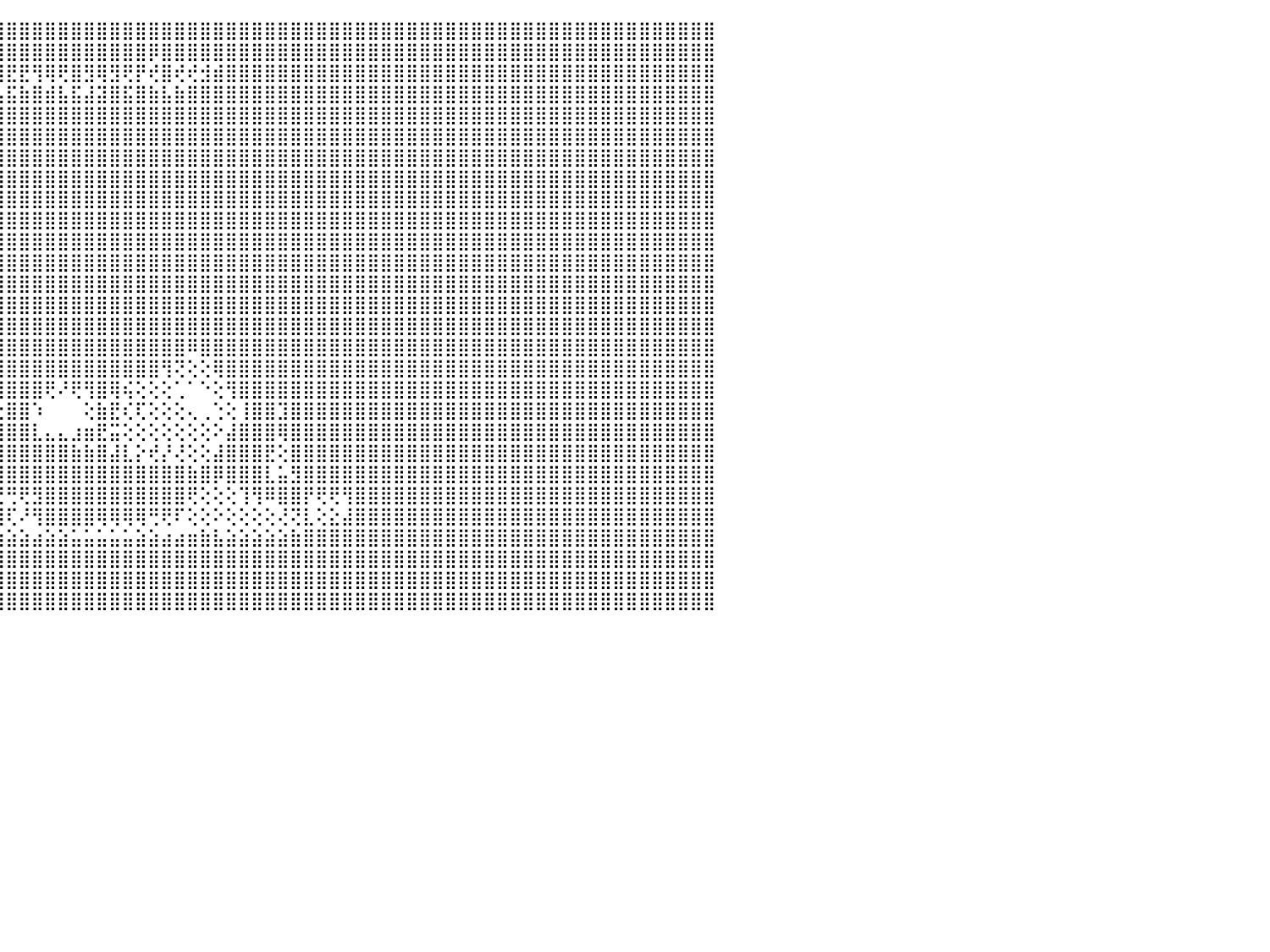

⣿⣿⣿⣿⣿⣿⣿⣿⣿⣿⣿⣿⣿⣿⣿⣿⣿⣿⣿⣿⣿⣿⣿⣿⣿⣿⣿⣿⣿⣿⣿⣿⣿⣿⣿⣿⣿⣿⣿⣿⣿⣿⣿⣿⣿⣿⣿⣿⣿⣿⣿⣿⣿⣿⣿⣿⣿⣿⣿⣿⣿⣿⣿⣿⣿⣿⣿⣿⣿⣿⣿⣿⣿⣿⣿⣿⣿⣿⣿⣿⣿⣿⣿⣿⣿⣿⣿⣿⣿⣿⣿⣿⣿⣿⣿⣿⣿⣿⣿⣿⠀
⣿⣿⣿⣿⣿⣿⣿⣿⣿⣿⣿⣿⣿⣿⣿⣿⣿⣿⣿⣿⣿⣿⣿⣿⣿⣿⣿⣿⣿⣿⣿⣿⣿⣿⣿⣿⣿⣿⣿⢿⣿⣿⣿⣿⣿⣿⣿⣿⣿⣿⣿⣿⣿⣿⣿⣿⡿⣿⣿⣿⣿⣿⣿⣿⣿⣿⣿⣿⣿⣿⣿⣿⣿⣿⣿⣿⣿⣿⣿⣿⣿⣿⣿⣿⣿⣿⣿⣿⣿⣿⣿⣿⣿⣿⣿⣿⣿⣿⣿⣿⠀
⣿⣿⣿⣿⣿⣿⣟⣿⡿⢻⣿⢿⢿⣿⣟⡿⣿⢿⢟⡿⢿⣟⣟⢿⢿⢟⡻⡟⣟⡿⣿⣿⢿⡿⣿⡿⢞⣿⣾⢻⢺⢟⡞⣟⣿⣟⣟⢻⢿⢟⣿⣻⢿⣻⢟⡟⢞⣿⢞⢞⣺⣾⣿⣿⣿⣿⣿⣿⣿⣿⣿⣿⣿⣿⣿⣿⣿⣿⣿⣿⣿⣿⣿⣿⣿⣿⣿⣿⣿⣿⣿⣿⣿⣿⣿⣿⣿⣿⣿⣿⠀
⣿⣿⣿⣿⣿⣿⣴⣿⣷⣾⣯⣮⣵⣷⣽⣵⣿⣼⣿⣯⣧⣿⣿⣿⣿⣾⣽⣷⣿⣵⣿⣽⣿⣯⣿⣷⣵⣿⣧⣿⣼⣾⣯⣾⣧⣯⣷⣿⣾⣧⣯⣼⣽⣿⣯⣿⣷⣧⣷⣿⣿⣿⣿⣿⣿⣿⣿⣿⣿⣿⣿⣿⣿⣿⣿⣿⣿⣿⣿⣿⣿⣿⣿⣿⣿⣿⣿⣿⣿⣿⣿⣿⣿⣿⣿⣿⣿⣿⣿⣿⠀
⣿⣿⣿⣿⣿⣿⣿⣿⣿⣿⣿⣿⣿⣿⣿⣿⣿⣿⣿⣿⣿⣿⣿⣿⣿⣿⣿⣿⣿⣿⣿⣿⣿⣿⣿⣿⣿⣿⣿⣿⣿⣿⣿⣿⣿⣿⣿⣿⣿⣿⣿⣿⣿⣿⣿⣿⣿⣿⣿⣿⣿⣿⣿⣿⣿⣿⣿⣿⣿⣿⣿⣿⣿⣿⣿⣿⣿⣿⣿⣿⣿⣿⣿⣿⣿⣿⣿⣿⣿⣿⣿⣿⣿⣿⣿⣿⣿⣿⣿⣿⠀
⣿⣿⣿⣿⣿⣿⣿⣿⣿⣿⣿⣿⣿⣿⣿⣿⣿⣿⣿⣿⣿⣿⣿⣿⣿⣿⣿⣿⣿⣿⣿⣿⣿⣿⣿⣿⣿⣿⣿⣿⣿⣿⣿⣿⣿⣿⣿⣿⣿⣿⣿⣿⣿⣿⣿⣿⣿⣿⣿⣿⣿⣿⣿⣿⣿⣿⣿⣿⣿⣿⣿⣿⣿⣿⣿⣿⣿⣿⣿⣿⣿⣿⣿⣿⣿⣿⣿⣿⣿⣿⣿⣿⣿⣿⣿⣿⣿⣿⣿⣿⠀
⣿⣿⣿⣿⣿⣿⣿⣿⣿⣿⣿⣿⣿⣿⣿⣿⣿⣿⣿⣿⣿⣿⣿⣿⣿⣿⣿⣿⣿⣿⣿⣿⣿⣿⣿⣿⣿⣿⣿⣿⣿⣿⣿⣿⣿⣿⣿⣿⣿⣿⣿⣿⣿⣿⣿⣿⣿⣿⣿⣿⣿⣿⣿⣿⣿⣿⣿⣿⣿⣿⣿⣿⣿⣿⣿⣿⣿⣿⣿⣿⣿⣿⣿⣿⣿⣿⣿⣿⣿⣿⣿⣿⣿⣿⣿⣿⣿⣿⣿⣿⠀
⣿⣿⣿⣿⣿⣿⣿⣿⣿⣿⣿⣿⣿⣿⣿⣿⣿⣿⣿⣿⣿⣿⣿⣿⣿⣿⣿⣿⣿⣿⣿⣿⣿⣿⣿⣿⣿⣿⣿⣿⣿⣿⣿⣿⣿⣿⣿⣿⣿⣿⣿⣿⣿⣿⣿⣿⣿⣿⣿⣿⣿⣿⣿⣿⣿⣿⣿⣿⣿⣿⣿⣿⣿⣿⣿⣿⣿⣿⣿⣿⣿⣿⣿⣿⣿⣿⣿⣿⣿⣿⣿⣿⣿⣿⣿⣿⣿⣿⣿⣿⠀
⣿⣿⣿⣿⣿⣿⣿⣿⣿⣿⣿⣿⣿⣿⣿⣿⣿⣿⣿⣿⣿⣿⣿⣿⣿⣿⣿⣿⣿⣿⣿⣿⣿⣿⣿⣿⣿⣿⣿⣿⣿⣿⣿⣿⣿⣿⣿⣿⣿⣿⣿⣿⣿⣿⣿⣿⣿⣿⣿⣿⣿⣿⣿⣿⣿⣿⣿⣿⣿⣿⣿⣿⣿⣿⣿⣿⣿⣿⣿⣿⣿⣿⣿⣿⣿⣿⣿⣿⣿⣿⣿⣿⣿⣿⣿⣿⣿⣿⣿⣿⠀
⣿⣿⣿⣿⣿⣿⣿⣿⣿⣿⣿⣿⣿⣿⣿⣿⣿⣿⣿⣿⣿⣿⣿⣿⣿⣿⣿⣿⣿⣿⣿⣿⣿⣿⣿⣿⣿⣿⣿⣿⣿⣿⣿⣿⣿⣿⣿⣿⣿⣿⣿⣿⣿⣿⣿⣿⣿⣿⣿⣿⣿⣿⣿⣿⣿⣿⣿⣿⣿⣿⣿⣿⣿⣿⣿⣿⣿⣿⣿⣿⣿⣿⣿⣿⣿⣿⣿⣿⣿⣿⣿⣿⣿⣿⣿⣿⣿⣿⣿⣿⠀
⣿⣿⣿⣿⣿⣿⣿⣿⣿⣿⣿⣿⣿⣿⣿⣿⣿⣿⣿⣿⣿⣿⣿⣿⣿⣿⣿⣿⣿⣿⣿⣿⣿⣿⣿⣿⣿⣿⣿⣿⣿⣿⣿⣿⣿⣿⣿⣿⣿⣿⣿⣿⣿⣿⣿⣿⣿⣿⣿⣿⣿⣿⣿⣿⣿⣿⣿⣿⣿⣿⣿⣿⣿⣿⣿⣿⣿⣿⣿⣿⣿⣿⣿⣿⣿⣿⣿⣿⣿⣿⣿⣿⣿⣿⣿⣿⣿⣿⣿⣿⠀
⣿⣿⣿⣿⣿⣿⣿⣿⣿⣿⣿⣿⣿⣿⣿⣿⣿⣿⣿⣿⣿⣿⣿⣿⣿⣿⣿⣿⣿⣿⣿⣿⣿⣿⣿⣿⣿⣿⣿⣿⣿⣿⣿⣿⣿⣿⣿⣿⣿⣿⣿⣿⣿⣿⣿⣿⣿⣿⣿⣿⣿⣿⣿⣿⣿⣿⣿⣿⣿⣿⣿⣿⣿⣿⣿⣿⣿⣿⣿⣿⣿⣿⣿⣿⣿⣿⣿⣿⣿⣿⣿⣿⣿⣿⣿⣿⣿⣿⣿⣿⠀
⣿⣿⣿⣿⣿⣿⣿⣿⣿⣿⣿⣿⣿⣿⣿⣿⣿⣿⣿⣿⣿⣿⣿⣿⣿⣿⣿⣿⣿⣿⣿⣿⣿⣿⣿⣿⣿⣿⣿⣿⣿⣿⣿⣿⣿⣿⣿⣿⣿⣿⣿⣿⣿⣿⣿⣿⣿⣿⣿⣿⣿⣿⣿⣿⣿⣿⣿⣿⣿⣿⣿⣿⣿⣿⣿⣿⣿⣿⣿⣿⣿⣿⣿⣿⣿⣿⣿⣿⣿⣿⣿⣿⣿⣿⣿⣿⣿⣿⣿⣿⠀
⣿⣿⣿⣿⣿⣿⣿⣿⣿⣿⣿⣿⣿⣿⣿⣿⣿⣿⣿⣿⣿⣿⣿⣿⣿⣿⣿⣿⣿⡿⢝⣝⢻⣿⣿⣿⣿⣿⣿⣿⣿⣿⣿⣿⣿⣿⣿⣿⣿⣿⣿⣿⣿⣿⣿⣿⣿⣿⣿⣿⣿⣿⣿⣿⣿⣿⣿⣿⣿⣿⣿⣿⣿⣿⣿⣿⣿⣿⣿⣿⣿⣿⣿⣿⣿⣿⣿⣿⣿⣿⣿⣿⣿⣿⣿⣿⣿⣿⣿⣿⠀
⣿⣿⣿⣿⣿⣿⣿⣿⣿⣿⣿⣿⣿⣿⣿⣿⣿⣿⣿⣿⣿⣿⣿⣿⣿⣿⣿⣿⣿⡇⢸⡟⣿⣿⣿⣿⣿⣿⣿⣿⣿⣿⣿⣿⣿⣿⣿⣿⣿⣿⣿⣿⣿⣿⣿⣿⣿⣿⣿⣿⣿⣿⣿⣿⣿⣿⣿⣿⣿⣿⣿⣿⣿⣿⣿⣿⣿⣿⣿⣿⣿⣿⣿⣿⣿⣿⣿⣿⣿⣿⣿⣿⣿⣿⣿⣿⣿⣿⣿⣿⠀
⣿⣿⣿⣿⣿⣿⣿⣿⣿⣿⣿⣿⣿⣿⣿⣿⣿⣿⣿⣿⣿⣿⣿⣿⣿⣿⣿⣿⡿⠃⠘⢷⡎⠙⢿⣿⣿⣿⣿⣿⣿⣿⣿⣿⣿⣿⣿⣿⣿⣿⣿⣿⣿⣿⣿⣿⣿⣿⣿⠿⣿⣿⣿⣿⣿⣿⣿⣿⣿⣿⣿⣿⣿⣿⣿⣿⣿⣿⣿⣿⣿⣿⣿⣿⣿⣿⣿⣿⣿⣿⣿⣿⣿⣿⣿⣿⣿⣿⣿⣿⠀
⣿⣿⣿⣿⣿⣿⣿⣿⣿⣿⣿⣿⣿⣿⣿⣿⣿⣿⣿⣿⣿⣿⣿⣿⣿⣿⣿⡿⠀⠀⠀⠁⠇⣄⠈⢻⣿⣿⡿⢿⢿⣿⣿⣿⣿⣿⣿⣿⣿⣿⣿⣿⣿⣿⣿⣿⣿⢻⢝⢕⢕⢿⣿⣿⣿⣿⣿⣿⣿⣿⣿⣿⣿⣿⣿⣿⣿⣿⣿⣿⣿⣿⣿⣿⣿⣿⣿⣿⣿⣿⣿⣿⣿⣿⣿⣿⣿⣿⣿⣿⠀
⣿⣿⣿⣿⣿⣿⣿⣿⣿⣿⣿⣿⣿⣿⣿⣿⣿⣿⣿⣿⣿⣿⣿⣿⣿⣿⣿⠇⠀⡇⠀⠀⠀⣿⣆⠀⢏⢕⢕⠕⣰⣿⢿⢻⢹⣿⣿⣿⢟⠜⢟⢻⣿⢿⢮⢕⢕⢕⢁⠁⠑⢕⢻⣿⣿⣿⣿⣿⣿⣿⣿⣿⣿⣿⣿⣿⣿⣿⣿⣿⣿⣿⣿⣿⣿⣿⣿⣿⣿⣿⣿⣿⣿⣿⣿⣿⣿⣿⣿⣿⠀
⣿⣿⣿⣿⣿⣿⣿⣿⣿⣿⣿⣿⣿⣿⣿⣿⣿⣿⣿⣿⣿⣿⣿⣿⣿⣿⣿⠀⢰⡇⠀⠀⠀⢸⣿⣦⣵⣕⢕⣱⣿⡿⠅⠀⢑⣿⣿⠱⠀⠀⠀⢕⣷⣟⢎⢏⢕⢕⢕⢄⢀⢑⢕⢸⣿⣿⣹⣿⣿⣿⣿⣿⣿⣿⣿⣿⣿⣿⣿⣿⣿⣿⣿⣿⣿⣿⣿⣿⣿⣿⣿⣿⣿⣿⣿⣿⣿⣿⣿⣿⠀
⣿⣿⣿⣿⣿⣿⣿⣿⣿⣿⣿⣿⣿⣿⣿⣿⣿⣿⣿⣿⣿⣿⣿⣿⣿⣿⣿⣔⣾⡇⠀⠀⠀⢸⣿⣿⣿⣿⣿⣿⣿⣕⣄⣰⣾⣿⣿⣇⣄⣄⣰⣶⣟⣭⢕⢕⢕⢕⢕⢕⢕⠕⣼⣿⣿⣿⢿⣿⣿⣿⣿⣿⣿⣿⣿⣿⣿⣿⣿⣿⣿⣿⣿⣿⣿⣿⣿⣿⣿⣿⣿⣿⣿⣿⣿⣿⣿⣿⣿⣿⠀
⣿⣿⣿⣿⣿⣿⣿⣿⣿⣿⣿⣿⣿⣿⣿⣿⣿⣿⣿⣿⣿⣿⣿⣿⣿⣿⣿⣿⣿⡇⠁⠀⠀⢁⣿⣿⣿⣿⣿⣿⣿⣿⣿⣿⣿⣿⣿⣿⣿⣿⣷⣷⣿⣼⣇⡕⢞⡜⢜⢕⢕⣼⣿⣿⣿⣟⢕⣿⣿⣿⣿⣿⣿⣿⣿⣿⣿⣿⣿⣿⣿⣿⣿⣿⣿⣿⣿⣿⣿⣿⣿⣿⣿⣿⣿⣿⣿⣿⣿⣿⠀
⣿⣿⣿⣿⣿⣿⣿⣿⣿⣿⣿⣿⣿⣿⣿⣿⣿⣿⣿⣿⣿⣿⣿⣿⣿⣿⣿⣿⣿⣷⣦⢰⠔⣾⣿⣿⣿⣿⣿⣿⣿⣿⣿⣿⣿⣿⣿⣿⣿⣿⣿⣿⣿⣿⣿⣿⣿⣿⣿⣷⣿⡿⣿⣿⣿⣇⣥⣻⣿⣿⣿⣿⣿⣿⣿⣿⣿⣿⣿⣿⣿⣿⣿⣿⣿⣿⣿⣿⣿⣿⣿⣿⣿⣿⣿⣿⣿⣿⣿⣿⠀
⣿⣿⣿⣿⣿⣿⣿⣿⣿⣿⣿⣿⣿⣿⣿⣿⣿⣿⣿⣿⣿⣿⣿⣿⣿⣿⣿⣿⣿⣿⣿⣾⢕⣿⣿⣿⡿⣟⣿⣿⣿⣿⣿⣿⣝⢛⢟⣻⣿⣿⣿⣿⣿⣿⣿⣿⣿⣿⣿⢟⢕⢕⢕⢹⢻⠿⣿⣿⡟⢟⢟⢻⣿⣿⣿⣿⣿⣿⣿⣿⣿⣿⣿⣿⣿⣿⣿⣿⣿⣿⣿⣿⣿⣿⣿⣿⣿⣿⣿⣿⠀
⣿⣿⣿⣿⣿⣿⣿⣿⣿⣿⣿⣿⣿⣿⣿⣿⣿⣿⣿⣿⣿⣿⣿⣿⣿⣿⣿⣿⣿⣿⣿⡿⢻⢿⣿⣿⣿⣝⣜⣻⣿⣿⣿⡿⢿⢏⠜⢻⣿⣿⣿⣿⢿⢿⢿⢿⢛⢟⠏⢕⢕⠕⢕⢕⢕⢕⢜⢝⣇⢕⣕⣼⣿⣿⣿⣿⣿⣿⣿⣿⣿⣿⣿⣿⣿⣿⣿⣿⣿⣿⣿⣿⣿⣿⣿⣿⣿⣿⣿⣿⠀
⣿⣿⣿⣿⣿⣿⣿⣿⣿⣿⣿⣿⣿⣿⣿⣿⣿⣿⣿⣿⣿⣿⣿⣿⣿⣿⣿⣿⣿⣿⣿⣿⣿⣿⣿⣿⣿⣿⣿⣿⣿⣿⣧⣵⣵⣵⣵⣴⣵⣵⣥⣥⣥⣥⣥⣵⣵⣴⣴⣶⣷⣧⣵⣵⣵⣵⣵⣷⣿⣿⣿⣿⣿⣿⣿⣿⣿⣿⣿⣿⣿⣿⣿⣿⣿⣿⣿⣿⣿⣿⣿⣿⣿⣿⣿⣿⣿⣿⣿⣿⠀
⣿⣿⣿⣿⣿⣿⣿⣿⣿⣿⣿⣿⣿⣿⣿⣿⣿⣿⣿⣿⣿⣿⣿⣿⣿⣿⣿⣿⣿⣿⣿⣿⣿⣿⣿⣿⣿⣿⣿⣿⣿⣿⣿⣿⣿⣿⣿⣿⣿⣿⣿⣿⣿⣿⣿⣿⣿⣿⣿⣿⣿⣿⣿⣿⣿⣿⣿⣿⣿⣿⣿⣿⣿⣿⣿⣿⣿⣿⣿⣿⣿⣿⣿⣿⣿⣿⣿⣿⣿⣿⣿⣿⣿⣿⣿⣿⣿⣿⣿⣿⠀
⣿⣿⣿⣿⣿⣿⣿⣿⣿⣿⣿⣿⣿⣿⣿⣿⣿⣿⣿⣿⣿⣿⣿⣿⣿⣿⣿⣿⣿⣿⣿⣿⣿⣿⣿⣿⣿⣿⣿⣿⣿⣿⣿⣿⣿⣿⣿⣿⣿⣿⣿⣿⣿⣿⣿⣿⣿⣿⣿⣿⣿⣿⣿⣿⣿⣿⣿⣿⣿⣿⣿⣿⣿⣿⣿⣿⣿⣿⣿⣿⣿⣿⣿⣿⣿⣿⣿⣿⣿⣿⣿⣿⣿⣿⣿⣿⣿⣿⣿⣿⠀
⣿⣿⣿⣿⣿⣿⣿⣿⣿⣿⣿⣿⣿⣿⣿⣿⣿⣿⣿⣿⣿⣿⣿⣿⣿⣿⣿⣿⣿⣿⣿⣿⣿⣿⣿⣿⣿⣿⣿⣿⣿⣿⣿⣿⣿⣿⣿⣿⣿⣿⣿⣿⣿⣿⣿⣿⣿⣿⣿⣿⣿⣿⣿⣿⣿⣿⣿⣿⣿⣿⣿⣿⣿⣿⣿⣿⣿⣿⣿⣿⣿⣿⣿⣿⣿⣿⣿⣿⣿⣿⣿⣿⣿⣿⣿⣿⣿⣿⣿⣿⠀
⠀⠀⠀⠀⠀⠀⠀⠀⠀⠀⠀⠀⠀⠀⠀⠀⠀⠀⠀⠀⠀⠀⠀⠀⠀⠀⠀⠀⠀⠀⠀⠀⠀⠀⠀⠀⠀⠀⠀⠀⠀⠀⠀⠀⠀⠀⠀⠀⠀⠀⠀⠀⠀⠀⠀⠀⠀⠀⠀⠀⠀⠀⠀⠀⠀⠀⠀⠀⠀⠀⠀⠀⠀⠀⠀⠀⠀⠀⠀⠀⠀⠀⠀⠀⠀⠀⠀⠀⠀⠀⠀⠀⠀⠀⠀⠀⠀⠀⠀⠀⠀